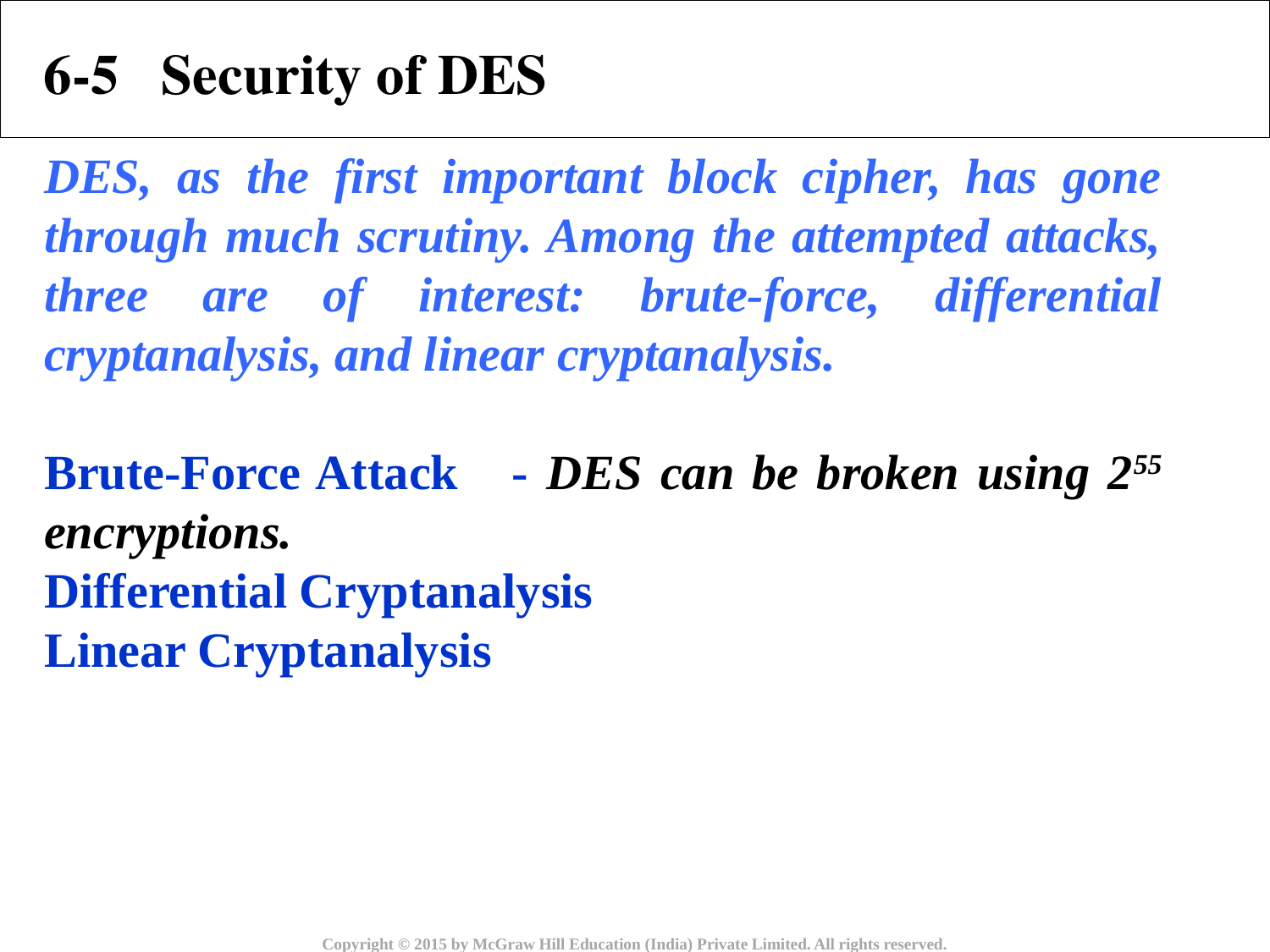

DES, as the first important block cipher, has gone through much scrutiny. Among the attempted attacks, three are of interest: brute-force, differential cryptanalysis, and linear cryptanalysis.

Brute-Force Attack   - DES can be broken using 255 encryptions.
Differential Cryptanalysis
Linear Cryptanalysis

6-5   Security of DES